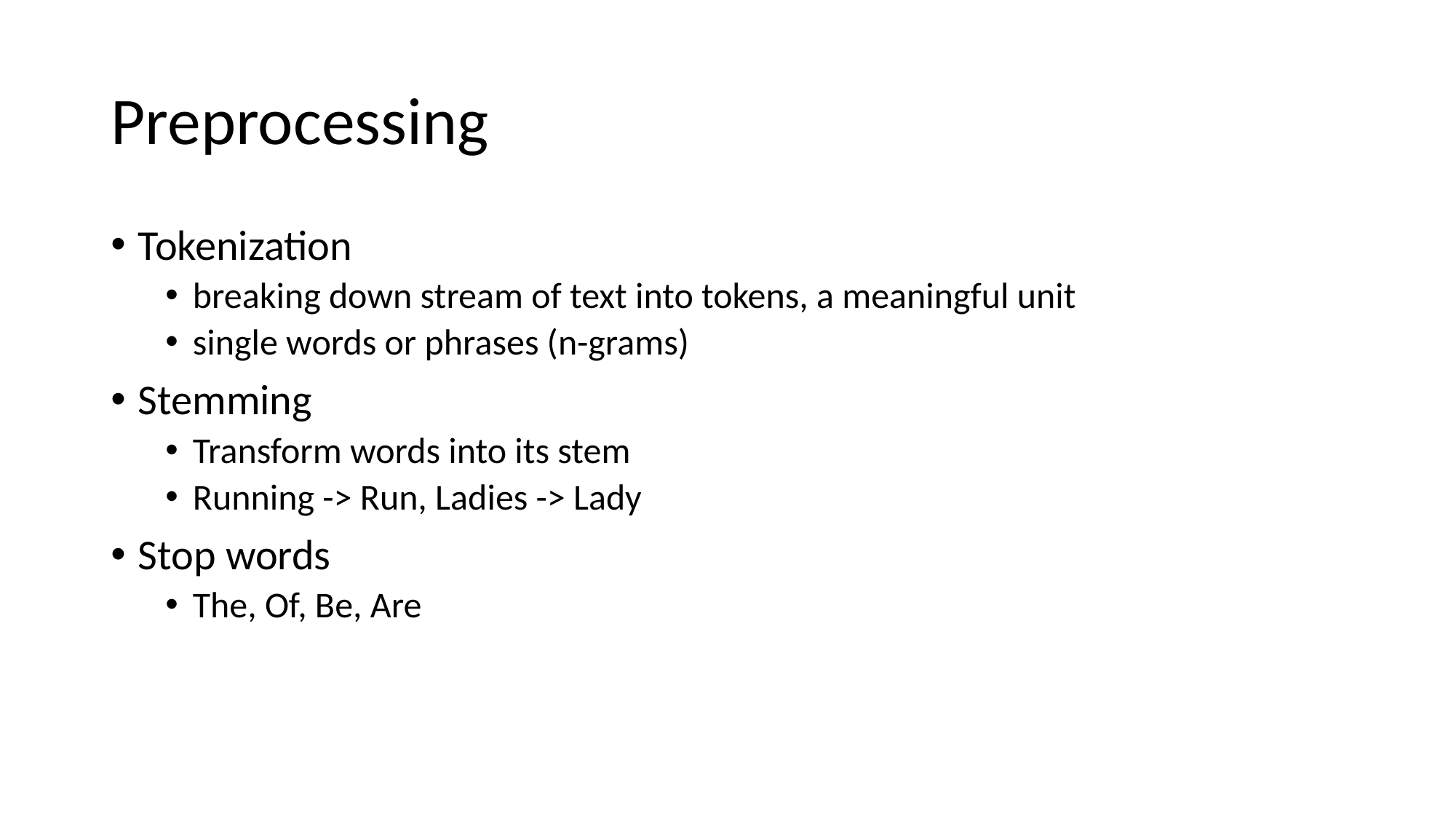

# Preprocessing
Tokenization
breaking down stream of text into tokens, a meaningful unit
single words or phrases (n-grams)
Stemming
Transform words into its stem
Running -> Run, Ladies -> Lady
Stop words
The, Of, Be, Are